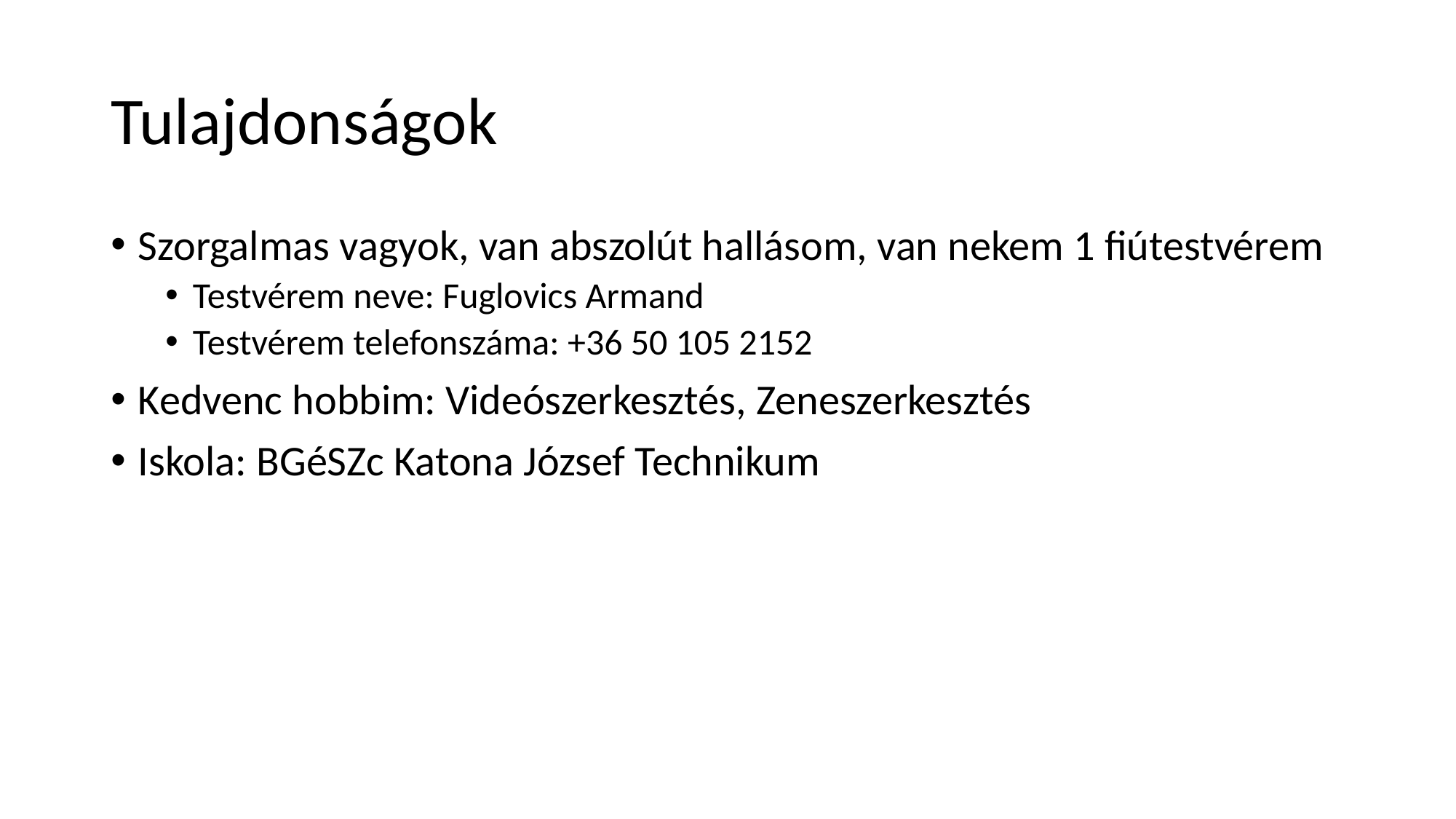

# Tulajdonságok
Szorgalmas vagyok, van abszolút hallásom, van nekem 1 fiútestvérem
Testvérem neve: Fuglovics Armand
Testvérem telefonszáma: +36 50 105 2152
Kedvenc hobbim: Videószerkesztés, Zeneszerkesztés
Iskola: BGéSZc Katona József Technikum